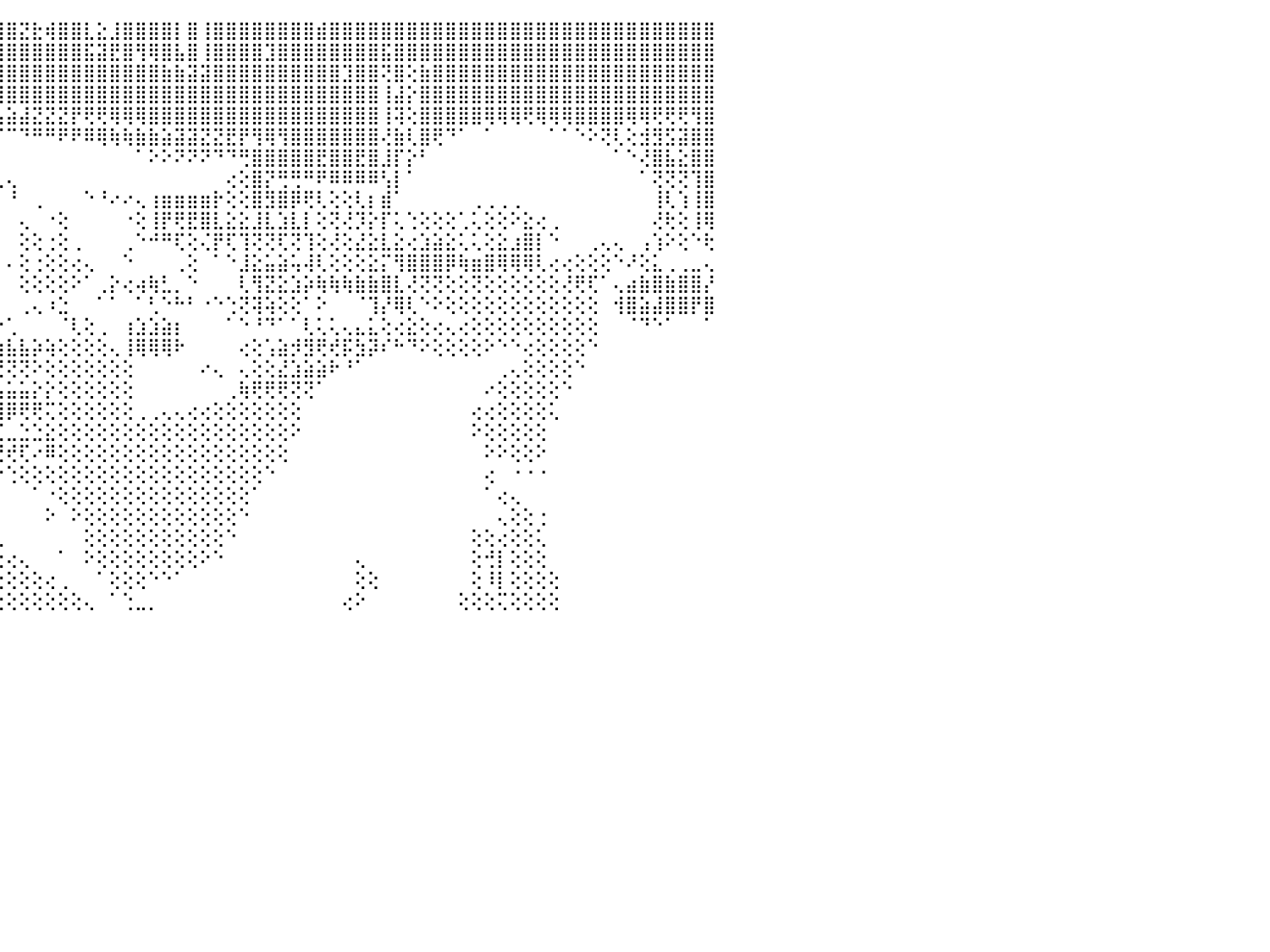

⠀⠀⠀⠀⠀⠀⠀⠀⠀⠀⠀⠀⠀⠀⠀⠀⠀⠀⢄⢄⢔⢰⣷⣾⣿⣿⣿⣿⣿⣧⢇⢇⢟⣿⣿⣿⣿⣿⣿⣿⣿⣿⣷⣷⣽⣿⣝⣗⢾⣿⣿⣇⣕⣸⣿⣿⣿⣿⡇⣿⢸⣿⣿⣿⣿⣿⣿⣿⣿⣾⣿⣿⣿⣿⣿⣿⣿⣿⣿⣿⣿⣿⣿⣿⣿⣿⣿⣿⣿⣿⣿⣿⣿⣿⣿⣿⣿⣿⣿⣿⠀
⠀⠀⠀⠀⠀⠀⠀⠀⠀⠀⠀⠀⠀⠀⠀⠀⢀⢄⢕⢕⢕⢕⢿⢿⣿⣿⣿⣿⣿⣿⢕⢕⢰⣿⣿⣿⣿⣿⣿⣿⣿⣿⣿⣿⣿⣿⣿⣿⣿⣿⣿⣯⣽⣟⣿⢻⢿⣿⣧⣿⢸⣿⣿⣿⣿⣹⣿⣿⣿⣿⣿⣿⣿⣿⣯⣿⣿⣿⣿⣿⣿⣿⣿⣿⣿⣿⣿⣿⣿⣿⣿⣿⣿⣿⣿⣿⣿⣿⣿⣿⠀
⠀⠀⠀⠀⠀⠀⠀⠀⠀⠀⠀⠀⠀⠀⠀⠀⢕⢕⢕⢕⢕⢕⢕⢕⣵⢍⢝⣙⢝⢇⢕⢸⢸⣿⣿⣿⣿⣿⣿⣿⣿⣿⣿⣿⣿⣿⣿⣿⣿⣿⣿⣿⣿⣿⣿⣿⣿⣷⣷⣽⣽⣿⣿⣿⣿⣿⣿⣿⣿⣿⣿⣹⣿⣿⢝⣿⢕⣷⣿⣿⣿⣿⣿⣿⣿⣿⣿⣿⣿⣿⣿⣿⣿⣿⣿⣿⣿⣿⣿⣿⠀
⠀⠀⠀⠀⠀⠀⢠⢴⠔⠐⢄⢀⢀⠀⢄⢄⢅⢅⢅⢅⢅⢑⢑⢘⢟⢕⣾⣿⣿⣷⢕⢕⢕⣼⣧⣅⣍⣝⡝⢟⢟⠿⢿⢿⣿⣿⣿⣿⣿⣿⣿⣿⣿⣿⣿⣿⣿⣿⣿⣿⣿⣿⣿⣿⣿⣿⣿⣿⣿⣿⣿⣿⣿⣿⢸⣼⡕⣿⣿⣿⣿⣿⣿⣿⣿⣿⣿⣿⣿⣿⣿⣿⣿⣿⣿⣿⣿⣿⣿⣿⠀
⠀⠀⠀⠀⠀⢔⢕⢕⢕⠄⢕⢕⢕⢕⢕⢕⢕⢕⢕⢕⢕⢱⣷⡇⢕⢕⣧⠀⠁⠁⢕⢕⡕⣿⡟⠟⠟⠿⠿⢿⢿⣿⣷⣷⣧⣵⣼⣝⣝⣝⡟⢟⢟⢿⢿⢿⣿⣿⣿⣿⣿⣿⣿⣿⣿⣿⣿⣿⣿⣿⣿⣿⣿⣿⢸⢽⢕⣿⣿⣿⣿⣿⢿⢿⢿⢟⢿⢿⢿⣿⣿⣿⣿⢿⢿⢟⢟⢟⢻⣿⠀
⠀⠀⠀⠀⠀⠁⢕⢕⢕⢔⢑⢕⢕⢕⢕⢕⢕⢕⢕⢕⢕⢕⢜⢧⢕⢕⢝⠀⠀⠀⢕⢕⡇⢹⡇⠀⠀⠀⠀⠀⠀⠀⠁⠈⠉⠉⠙⠛⠛⠟⠟⠿⢿⢷⢷⣷⣷⣵⣽⣽⣝⣝⣟⡟⢻⢿⢻⣿⣿⣿⣿⣿⣿⣿⢜⣷⢇⣿⢟⠙⠁⠀⠁⠀⠀⠀⠀⠁⠁⠑⠕⢝⢇⢕⣺⣻⣫⣽⣿⣿⠀
⠀⠀⠀⠀⠀⠀⢕⢕⢕⢕⢕⢕⢕⢕⢕⢕⢕⢕⢕⢕⢕⢕⢕⢌⣕⣵⣾⠀⠀⠀⠁⢅⣵⢜⠁⠀⠀⠀⠀⠀⠀⠀⠀⠀⠀⠀⠀⠀⠀⠀⠀⠀⠀⠀⠀⠁⠕⠕⠝⠝⠝⠙⠙⢛⣿⣿⣿⣿⣿⣟⣿⣿⣟⣿⣸⡏⡕⠃⠀⠀⠀⠀⠀⠀⠀⠀⠀⠀⠀⠀⠀⠀⠁⠑⢜⣿⣧⣕⣿⣿⠀
⠀⠀⠀⠀⠀⢔⢕⢕⢕⢕⢕⢕⢕⢕⢕⢕⢕⢕⢕⢕⢕⢕⢕⢜⢻⣿⣿⢕⠄⢜⡏⢕⢱⢹⢄⣶⡆⢔⢄⢆⢔⢔⢄⠀⢄⢄⠀⠀⠀⠀⠀⠀⠀⠀⠀⠀⠀⠀⠀⠀⠀⠀⢔⢕⣿⡝⢛⢛⠛⠟⠿⠿⠿⠿⢣⡇⠁⠀⠀⠀⠀⠀⠀⠀⠀⠀⠀⠀⠀⠀⠀⠀⠀⠀⠁⢝⢝⢝⢹⣿⠀
⢔⢄⢀⢄⢕⢕⢕⢕⢕⢕⢕⢕⢕⢕⢕⢕⢕⢕⢕⢕⢕⢕⢕⢕⢺⣿⣿⢕⢔⢔⢄⢀⢱⢵⢅⢉⢁⠀⢕⢅⢁⢁⠁⠀⠀⠘⠀⢀⠀⠀⠀⠑⠘⠔⠔⢄⢰⣶⣶⣶⣶⡗⢕⢕⣿⣻⣿⡿⢟⢇⢕⢕⢇⡆⣾⠁⠀⠀⠀⠀⠀⢀⢀⢀⢀⠀⠀⠀⠀⠀⠀⠀⠀⠀⠀⢸⢇⢱⢸⣿⠀
⢕⢕⢕⢕⢕⡕⢕⢕⢕⢕⢕⢕⢕⢕⢕⠕⠕⠕⠕⢕⢕⢕⢕⠕⢕⢹⢅⢕⢕⢕⢕⠕⢜⢝⢕⠁⢕⢄⢕⢕⠕⠕⠕⠄⠀⠀⢄⠀⠐⢕⠀⠀⠀⠀⠐⢕⢸⡟⢟⣟⣿⣇⣕⣕⣸⣇⣱⣇⡇⢕⢝⢜⡹⡕⡏⢅⢑⢕⢕⢕⢁⢅⢕⢕⠕⣕⢔⢀⠀⠀⠀⠀⠀⠀⠀⢜⢗⢕⢸⢿⠀
⣿⣷⣵⣷⣷⣿⢕⢕⢕⢕⢕⢕⢕⢕⠀⠀⠀⠀⠁⠁⠕⢕⢕⢜⢕⢅⢕⢕⢕⢕⣧⠀⢕⢕⢕⠀⢕⢕⢕⠀⠀⠀⠀⠀⠀⠀⢕⢕⢐⢕⢀⠀⠀⠀⢀⠑⠚⠛⢏⢕⢌⡟⢏⢹⢝⢝⢏⢝⢹⢕⢜⢕⣜⣕⣇⣕⢔⣱⣵⣕⢅⢅⢕⣕⣰⣿⡇⠑⠀⠀⢀⢄⢄⠀⢠⢱⠕⢕⠑⢗⠀
⠿⠿⢿⣿⣿⣿⢕⢕⢕⢕⢕⢕⢕⢕⢕⢄⢄⢕⠀⠕⢕⢕⢕⢕⢕⠑⢕⢕⢕⢕⢙⠀⡕⢇⠕⠀⢕⠕⢕⢄⢄⢀⠄⢀⠀⠄⢕⢐⢕⢕⢔⢄⠀⠀⠑⠀⠀⠀⢀⢕⠀⠁⠑⣸⣕⣥⣵⢥⢼⢇⢕⢕⢕⣕⡍⢻⣿⣿⣿⡿⢷⣶⣿⢿⢿⢿⢇⢔⢔⢕⢕⢕⠑⠜⢕⣅⢀⢀⣀⢄⠀
⠀⠀⠀⠀⠀⠙⠕⢕⢕⢕⢕⢕⢕⢕⢕⢕⢑⠕⠀⠀⠁⢕⢕⢕⢕⢕⢕⢕⢕⢕⢕⢕⢕⡇⠑⠕⢕⠕⠀⠕⠑⠀⠑⠑⠃⠀⢕⢕⢕⢕⠕⠁⢀⡕⢔⢴⢷⣃⡀⠑⠀⠀⠀⢇⢻⣝⣕⣱⡵⢷⢷⢷⣷⣷⣿⣇⢜⢝⢝⢕⢕⢝⢕⢕⢕⢕⢕⢕⢜⢟⢏⠁⢄⣴⣷⣿⣷⣿⣿⡜⠀
⠀⠀⠀⠀⠀⠀⠀⠁⠑⠕⢕⢕⢕⠕⠑⠁⠄⠀⠀⠀⠀⢕⢕⢕⢕⢕⢕⠕⠁⠀⢁⠕⢕⣿⠁⢀⠀⢐⡐⣀⠀⠀⠀⠘⠀⠀⢀⢄⠰⣑⠀⠀⠁⠁⠀⠁⢃⠑⠓⠃⠐⠑⢑⢝⢽⢵⢕⢕⠁⠕⠀⠀⠈⢹⡜⢿⢇⠑⠕⢕⢕⢕⢕⢕⢕⢕⢕⢕⢕⢕⢕⠀⢺⣿⣵⣼⣿⣿⡟⣿⠀
⠀⠀⠀⠀⠀⠀⠀⠀⠀⠀⠁⠕⠕⢕⠔⠔⠀⠀⠀⠀⠀⢕⢕⢕⢕⢕⢕⢕⢀⠀⠕⣔⢕⢸⠀⠀⠁⠈⠑⠁⠀⠀⠀⠀⠑⢁⠀⠀⠀⠈⢇⢕⢀⠀⢰⣱⣱⣵⡆⠀⠀⠀⠁⠑⠘⠙⠁⠁⢇⢅⢅⢄⣄⣅⢕⢔⣕⢕⢔⢄⢔⢕⢕⢕⢕⢕⢕⢕⢕⢕⢕⠀⠀⠈⠙⠑⠁⠀⠀⠁⠀
⠀⠀⠀⠀⠀⠀⠀⠀⠀⠀⢀⠀⠁⠕⠀⠀⠀⠄⠀⢀⢄⢕⢶⣶⣔⠔⠄⠑⢔⠐⠀⢡⢵⢵⣦⢀⢄⢄⢔⢔⢱⣕⣔⣰⣷⣧⣧⡵⢵⢕⢕⢕⢕⢄⢸⢿⢿⢿⠗⠀⠀⠀⠀⢔⢕⢡⣵⡺⣻⢟⢞⡯⣳⡽⠎⠓⠙⠕⢕⢕⢕⢕⠕⠑⠑⢔⢕⢕⢕⢕⠑⠀⠀⠀⠀⠀⠀⠀⠀⠀⠀
⠀⠀⠀⠀⠀⠀⠀⠀⠀⠀⠑⠔⠀⠀⢕⢔⢕⢕⢕⢕⢕⠁⠤⢬⢝⠓⠐⠐⠔⠔⢐⢁⢕⢕⠕⢱⢵⣷⡶⢿⢵⢕⢅⢟⢝⢝⢝⠕⢕⢕⢕⢕⢕⢕⢕⠀⠀⠀⠀⠀⠔⢄⠀⢄⢕⢕⣜⣱⣵⣵⠗⠘⠁⠀⠀⠀⠀⠀⠀⠀⠀⠀⠀⢀⢄⢕⢕⢕⢕⠑⠀⠀⠀⠀⠀⠀⠀⠀⠀⠀⠀
⠀⠀⠀⠀⠀⠀⠀⠀⠀⠀⠀⠀⠀⠀⠅⢕⢇⢷⢷⢕⢕⢔⢀⢐⢀⢔⢔⢔⢕⢕⢵⢵⢕⢕⢕⢗⢊⢕⢕⡕⡵⣵⣁⣵⣧⣥⣥⡕⡕⢕⢕⢕⢕⢕⢕⠀⠀⠀⠀⠀⠀⠀⢀⢷⢟⢟⢟⢝⢝⠁⠀⠀⠀⠀⠀⠀⠀⠀⠀⠀⠀⠀⠔⢕⢕⢕⢕⢕⠑⠀⠀⠀⠀⠀⠀⠀⠀⠀⠀⠀⠀
⠀⠀⠀⠀⠀⠀⠀⠀⠀⠀⠀⠀⠀⠀⠀⢕⣕⣕⣕⢕⢕⢕⢕⢕⢕⢕⠕⡕⣕⣑⣵⣵⣑⣵⣥⣷⣶⣶⣿⣿⣿⣿⣿⣿⣿⡿⢟⢟⢍⢕⢕⢕⢕⢕⢕⢀⢀⢄⢄⢔⢔⢕⢕⢕⢕⢕⢕⢕⠀⠀⠀⠀⠀⠀⠀⠀⠀⠀⠀⠀⠀⢔⢔⢕⢕⢕⢕⢅⠀⠀⠀⠀⠀⠀⠀⠀⠀⠀⠀⠀⠀
⠀⠀⠀⠀⠀⠀⠀⠀⠀⠀⠀⠀⠀⠀⠀⢔⣝⣝⣝⣟⣷⣷⢳⢎⢱⣕⣸⣿⣿⣿⣿⣿⣿⣿⣿⣿⣿⣿⣿⣿⣿⣿⣿⣿⣋⣀⣑⣑⣕⢕⢕⢕⢕⢕⢕⢕⢕⢕⢕⢕⢕⢕⢕⢕⢕⢕⢕⠕⠀⠀⠀⠀⠀⠀⠀⠀⠀⠀⠀⠀⠀⠕⢕⢕⢕⢕⢕⠀⠀⠀⠀⠀⠀⠀⠀⠀⠀⠀⠀⠀⠀
⠀⠀⠀⠀⠀⠀⠀⠀⠀⠀⠀⠀⠀⠀⠀⠁⠑⠑⠝⠝⢝⢣⣕⢸⣿⣿⣿⣿⣿⣿⣿⣿⣿⣿⣿⣿⣿⣿⣿⣿⣟⢏⢟⢕⢟⢞⢏⠔⠿⢕⢕⢕⢕⢕⢕⢕⢕⢕⢕⢕⢕⢕⢕⢕⢕⢕⢕⠀⠀⠀⠀⠀⠀⠀⠀⠀⠀⠀⠀⠀⠀⠀⠕⠕⢕⢕⠕⠀⠀⠀⠀⠀⠀⠀⠀⠀⠀⠀⠀⠀⠀
⠀⠀⠀⠀⠀⠀⠀⠀⠀⠀⠀⠀⠀⠀⠀⠀⠕⢕⢔⢔⢇⠕⢕⣼⣿⣿⣿⣿⣿⣿⣿⣿⣿⣿⣿⣿⣿⣿⣿⢏⢝⢔⠕⠕⠕⢑⢕⢕⢕⢕⢕⢕⢕⢕⢕⢕⢕⢕⢕⢕⢕⢕⢕⢕⢕⠑⠀⠀⠀⠀⠀⠀⠀⠀⠀⠀⠀⠀⠀⠀⠀⠀⢔⠀⠐⠐⠐⠀⠀⠀⠀⠀⠀⠀⠀⠀⠀⠀⠀⠀⠀
⠀⠀⠀⠀⠀⠀⠀⠀⠀⠀⠀⠀⠀⠀⠀⠀⠀⢔⢄⢅⢅⢕⠡⢸⣿⣿⣿⣿⣿⣿⣿⣿⣿⣿⣿⣿⣿⣿⣿⢕⢔⢕⠀⠀⠀⠀⠀⠁⠐⢕⢕⢕⢕⢕⢕⢕⢕⢕⢕⢕⢕⢕⢕⢕⠁⠀⠀⠀⠀⠀⠀⠀⠀⠀⠀⠀⠀⠀⠀⠀⠀⠀⠁⢔⢄⠀⠀⠀⠀⠀⠀⠀⠀⠀⠀⠀⠀⠀⠀⠀⠀
⠀⠀⠀⠀⠀⠀⠀⠀⠀⠀⠀⠀⠀⠀⠀⠀⠀⠀⢁⢕⢕⢕⣰⢨⣿⣿⣿⣿⣿⠿⠿⣿⣿⠿⠿⣿⣿⣿⡟⢕⢕⢕⢜⠀⠀⠀⠀⠀⠕⠀⠕⢕⢕⢕⢕⢕⢕⢕⢕⢕⢕⢕⢕⠑⠀⠀⠀⠀⠀⠀⠀⠀⠀⠀⠀⠀⠀⠀⠀⠀⠀⠀⠀⢄⢕⢕⢐⠀⠀⠀⠀⠀⠀⠀⠀⠀⠀⠀⠀⠀⠀
⠀⠀⠀⠀⠀⠀⠀⠀⠀⠀⠀⠀⠀⠀⠀⠀⠀⢄⢕⢕⠑⡄⢻⣟⣿⣿⣿⣿⣿⣿⣿⣿⡿⢿⣷⢛⣿⢏⢕⢘⢇⢕⢕⢕⢄⠀⠀⠀⠀⠀⠀⢕⢕⢕⢕⢕⢕⢕⢕⢕⢕⢕⠑⠀⠀⠀⠀⠀⠀⠀⠀⠀⠀⠀⠀⠀⠀⠀⠀⠀⠀⢕⢕⢔⢕⢕⢅⠀⠀⠀⠀⠀⠀⠀⠀⠀⠀⠀⠀⠀⠀
⠀⠀⠀⠀⠀⠀⠀⠀⠀⠀⠀⠀⠀⠀⠀⠀⠀⠑⢕⢆⢄⢕⠌⠏⠟⠛⣿⣿⢿⢟⢛⢛⢝⢜⢝⢕⢕⢕⢕⢕⢕⢕⢕⢕⢕⢔⢄⠀⠀⠁⠀⠕⢕⢕⢕⢕⢕⢕⢕⢕⠕⠑⠀⠀⠀⠀⠀⠀⠀⠀⠀⠀⢄⠀⠀⠀⠀⠀⠀⠀⠀⢕⢚⡇⢕⢕⢕⠀⠀⠀⠀⠀⠀⠀⠀⠀⠀⠀⠀⠀⠀
⠀⠀⠀⠀⠀⠀⠀⠀⠀⠀⠀⠀⠀⠀⠀⠀⠀⠀⢕⢕⢕⢕⢜⢍⢕⢕⢕⢕⢕⢕⢕⢕⢕⢕⢕⢕⢕⢕⢕⢕⢕⢕⢕⢕⢕⢕⢕⢕⢔⢀⠀⠀⠁⢕⢕⢕⠑⠑⠁⠀⠀⠀⠀⠀⠀⠀⠀⠀⠀⠀⠀⠀⢕⢕⠀⠀⠀⠀⠀⠀⠀⢕⠸⡇⢕⢕⢕⢕⠀⠀⠀⠀⠀⠀⠀⠀⠀⠀⠀⠀⠀
⠀⠀⠀⠀⠀⠀⠀⠀⠀⠀⠀⠀⠀⠀⠀⠀⠀⠀⢕⢕⢕⢕⢕⢕⢕⢕⢕⢕⢕⢕⢕⢕⢕⢕⢕⢕⢕⢕⢕⢕⢕⢕⢕⢕⢕⢕⢕⢕⢕⢕⢕⢄⠀⠁⢑⣀⡀⠀⠀⠀⠀⠀⠀⠀⠀⠀⠀⠀⠀⠀⠀⢔⠕⠀⠀⠀⠀⠀⠀⠀⢕⢕⢕⢍⢕⢕⢕⢕⠀⠀⠀⠀⠀⠀⠀⠀⠀⠀⠀⠀⠀
⠀⠀⠀⠀⠀⠀⠀⠀⠀⠀⠀⠀⠀⠀⠀⠀⠀⠀⠀⠀⠀⠀⠀⠀⠀⠀⠀⠀⠀⠀⠀⠀⠀⠀⠀⠀⠀⠀⠀⠀⠀⠀⠀⠀⠀⠀⠀⠀⠀⠀⠀⠀⠀⠀⠀⠀⠀⠀⠀⠀⠀⠀⠀⠀⠀⠀⠀⠀⠀⠀⠀⠀⠀⠀⠀⠀⠀⠀⠀⠀⠀⠀⠀⠀⠀⠀⠀⠀⠀⠀⠀⠀⠀⠀⠀⠀⠀⠀⠀⠀⠀